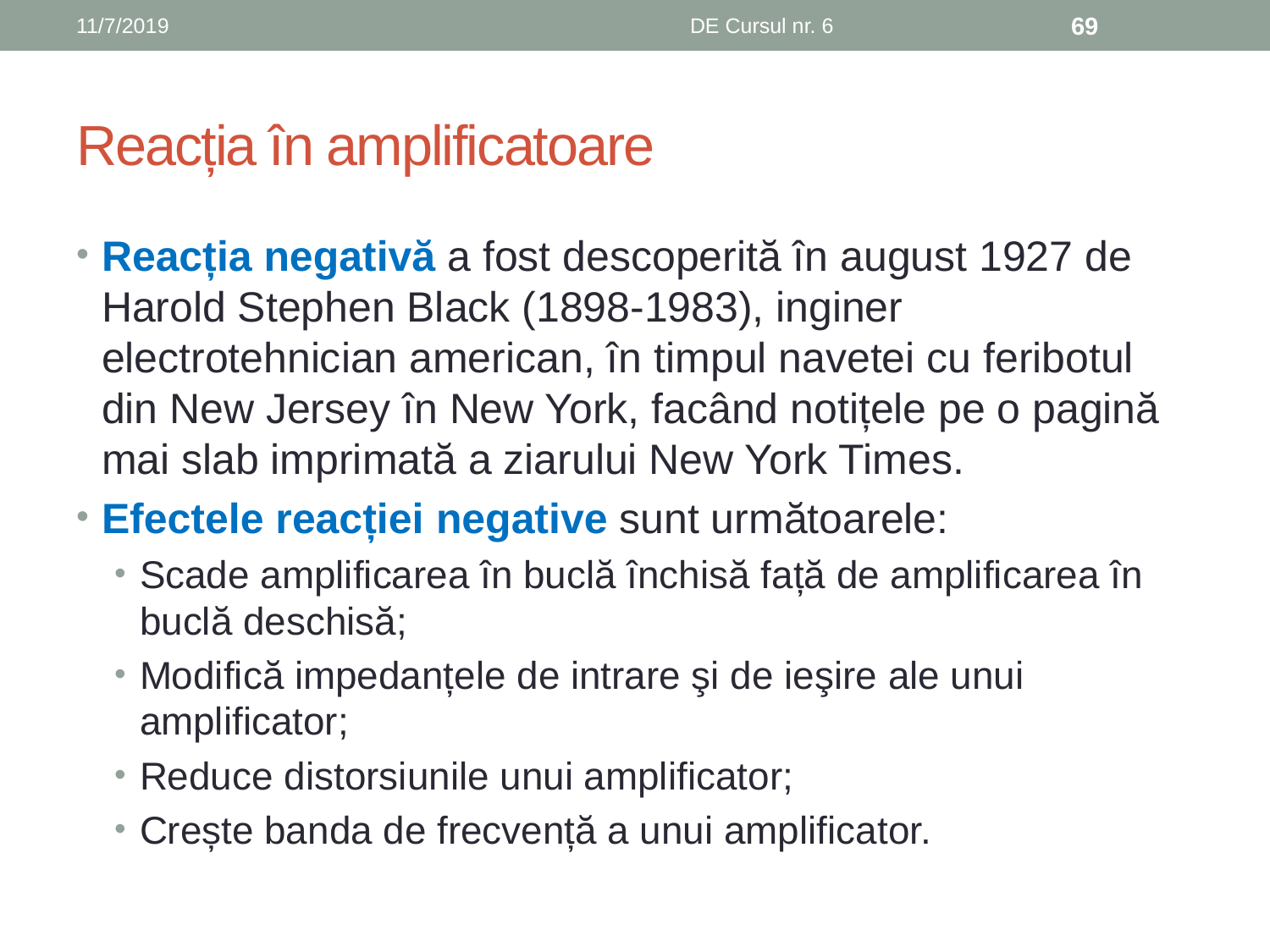

11/7/2019
DE Cursul nr. 6
69
# Reacția în amplificatoare
Reacția negativă a fost descoperită în august 1927 de Harold Stephen Black (1898-1983), inginer electrotehnician american, în timpul navetei cu feribotul din New Jersey în New York, facând notițele pe o pagină mai slab imprimată a ziarului New York Times.
Efectele reacției negative sunt următoarele:
Scade amplificarea în buclă închisă față de amplificarea în buclă deschisă;
Modifică impedanțele de intrare şi de ieşire ale unui amplificator;
Reduce distorsiunile unui amplificator;
Crește banda de frecvență a unui amplificator.